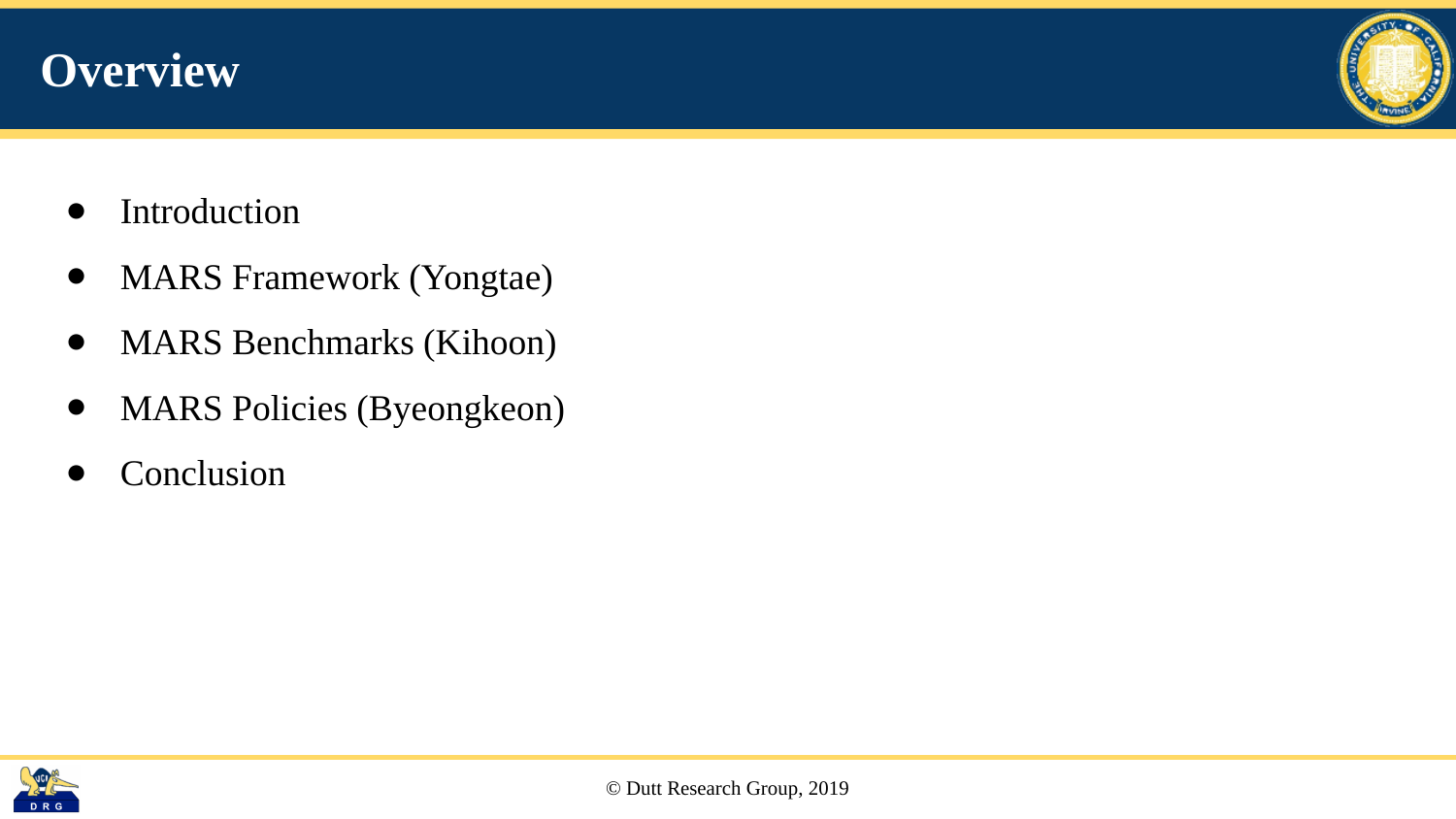

# Overview
Introduction
MARS Framework (Yongtae)
MARS Benchmarks (Kihoon)
MARS Policies (Byeongkeon)
Conclusion